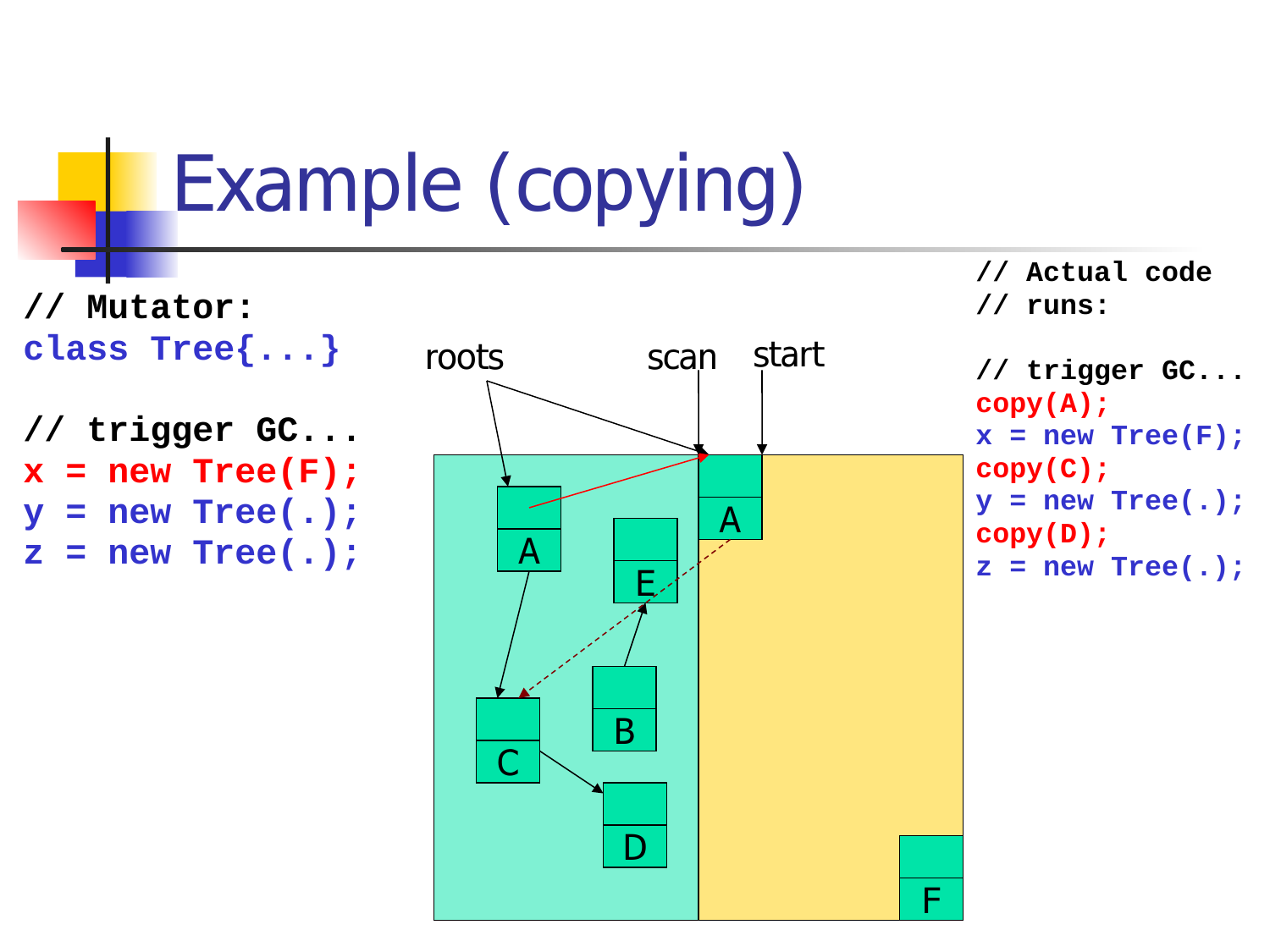

# Example (copying)
// Actual code
// runs:

// trigger GC...
copy(A);
x = new Tree(F);
copy(C);
y = new Tree(.);
copy(D);
z = new Tree(.);

// Mutator:
class Tree{...}

// trigger GC...
x = new Tree(F);
y = new Tree(.);
z = new Tree(.);

start
roots
scan

A

A

E

B
C

D

F